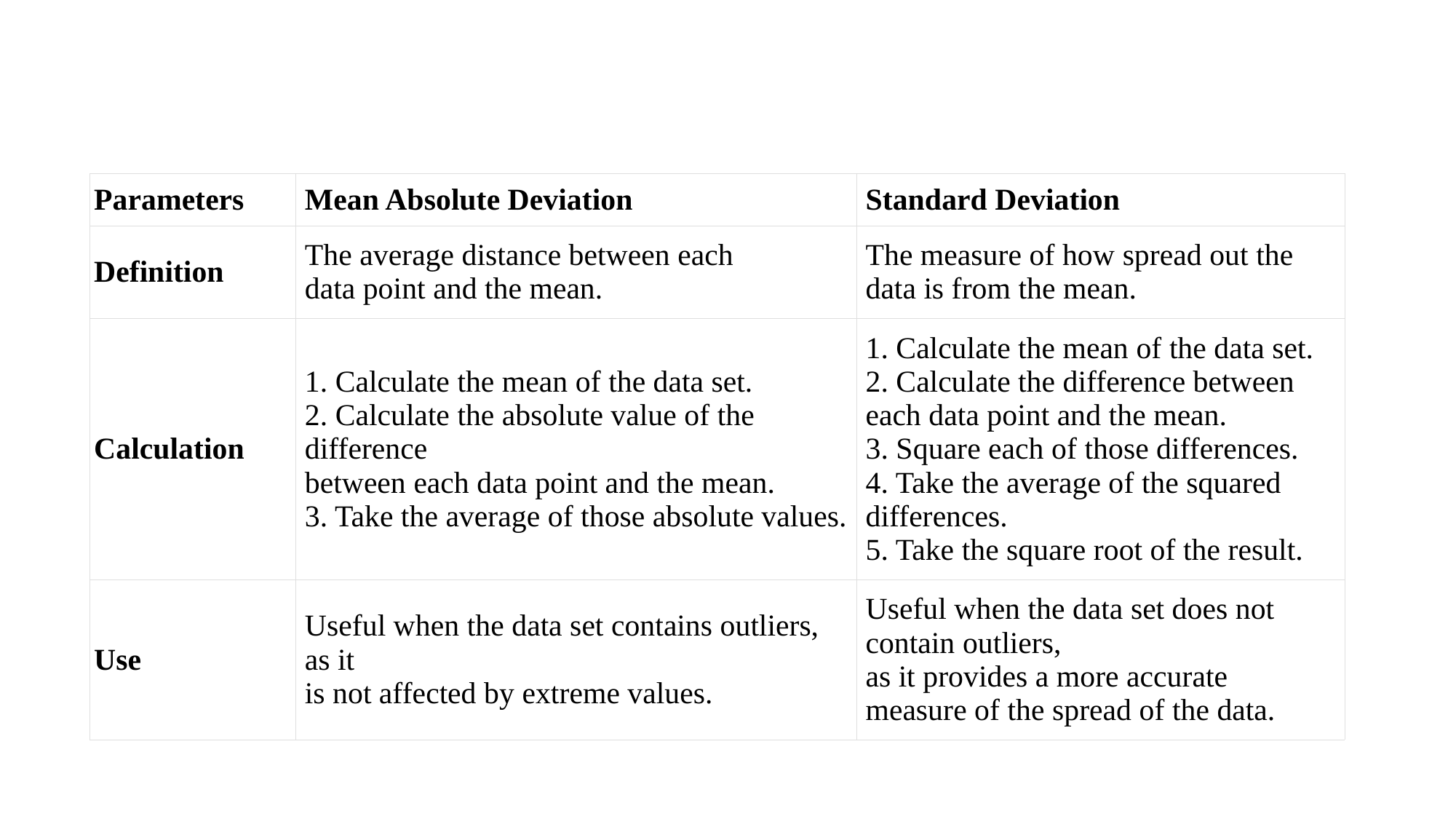

#
| Parameters | Mean Absolute Deviation | Standard Deviation |
| --- | --- | --- |
| Definition | The average distance between each  data point and the mean. | The measure of how spread out the data is from the mean. |
| Calculation | 1. Calculate the mean of the data set.  2. Calculate the absolute value of the difference  between each data point and the mean.  3. Take the average of those absolute values. | 1. Calculate the mean of the data set.  2. Calculate the difference between each data point and the mean.  3. Square each of those differences.  4. Take the average of the squared differences.  5. Take the square root of the result. |
| Use | Useful when the data set contains outliers, as it  is not affected by extreme values. | Useful when the data set does not contain outliers,  as it provides a more accurate measure of the spread of the data. |